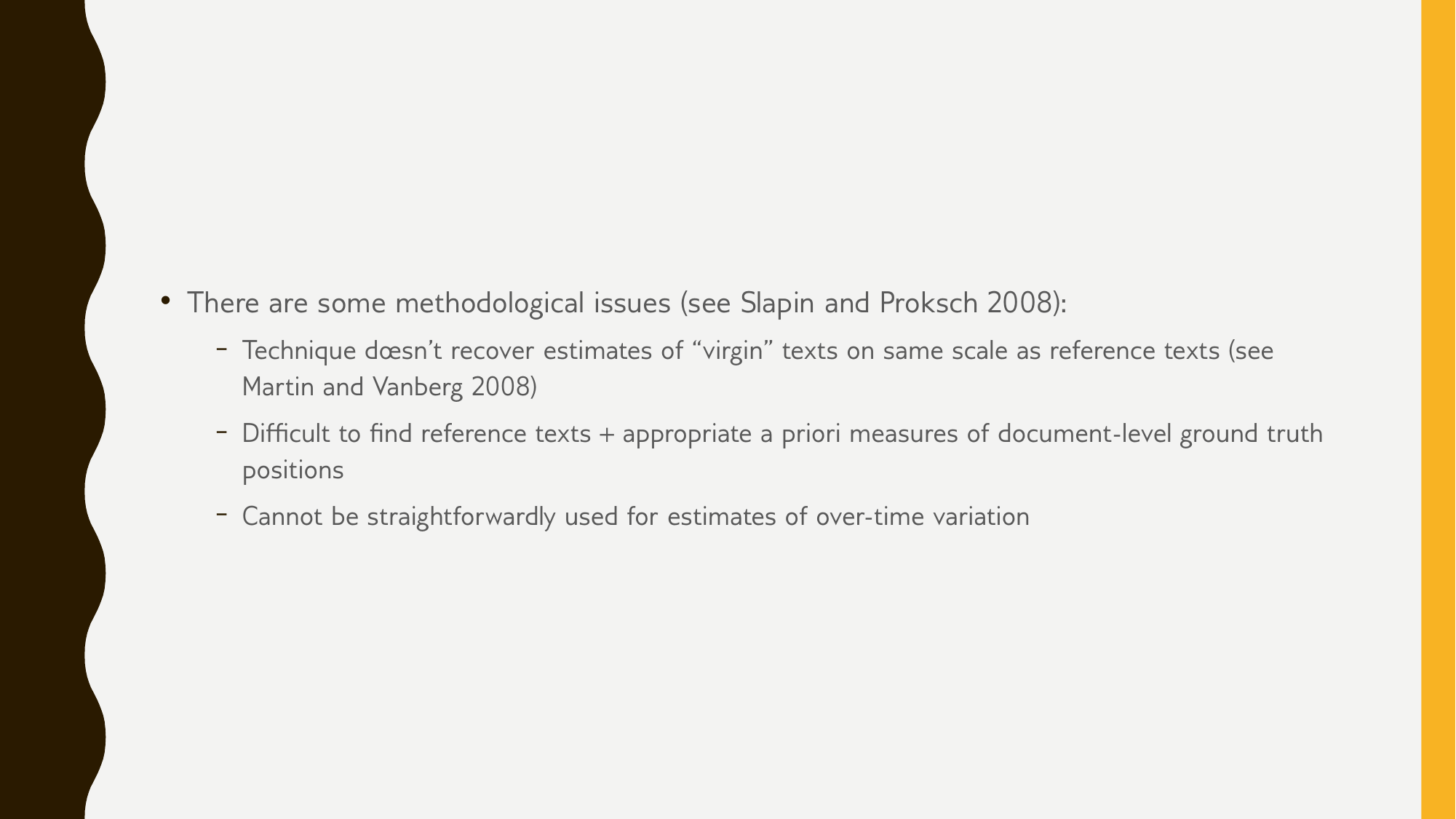

#
There are some methodological issues (see Slapin and Proksch 2008):
Technique doesn’t recover estimates of “virgin” texts on same scale as reference texts (see Martin and Vanberg 2008)
Difficult to find reference texts + appropriate a priori measures of document-level ground truth positions
Cannot be straightforwardly used for estimates of over-time variation